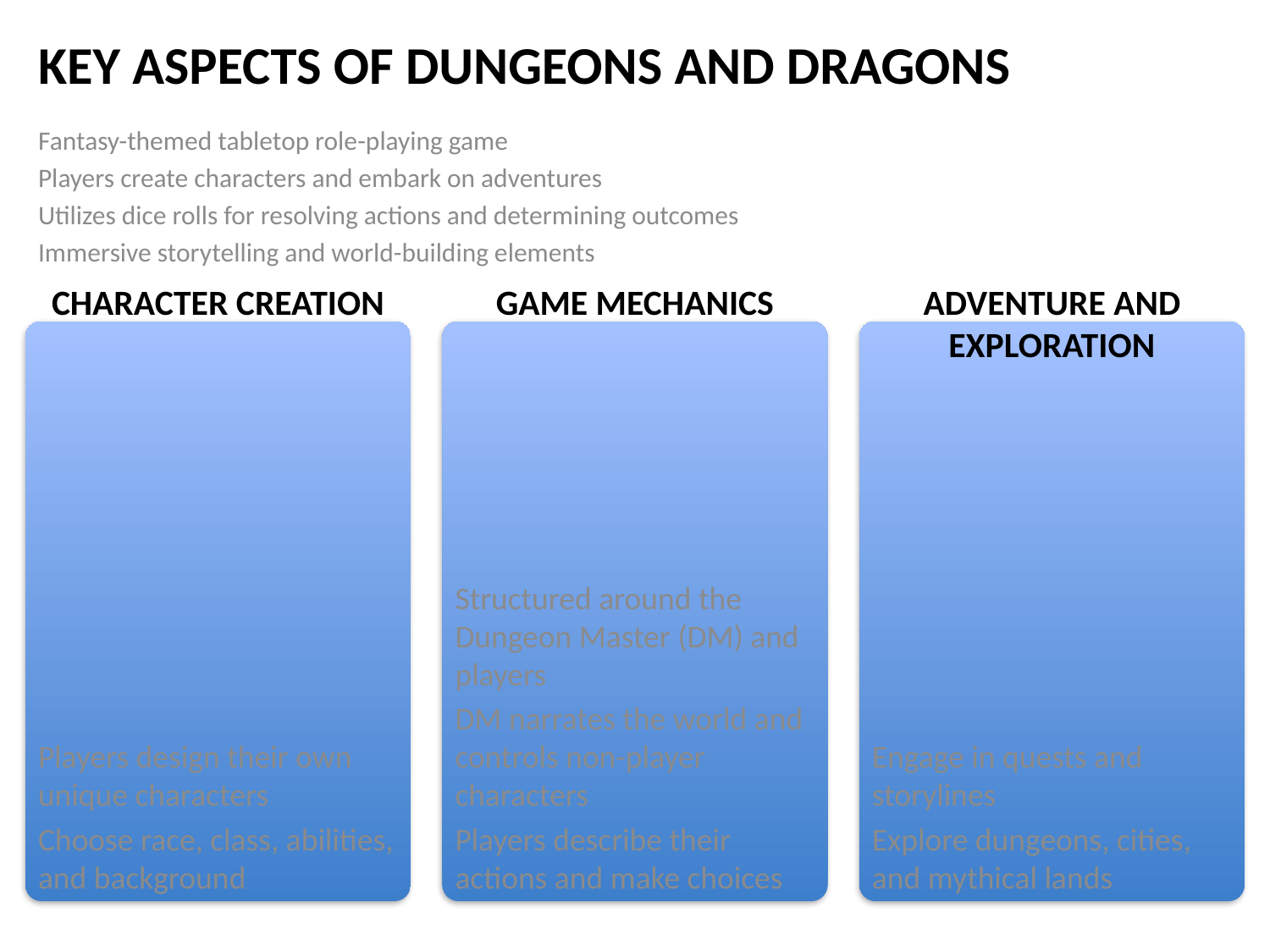

# Key Aspects of Dungeons And Dragons
Fantasy-themed tabletop role-playing game
Players create characters and embark on adventures
Utilizes dice rolls for resolving actions and determining outcomes
Immersive storytelling and world-building elements
Character Creation
Game Mechanics
Adventure and Exploration

Players design their own unique characters
Choose race, class, abilities, and background

Structured around the Dungeon Master (DM) and players
DM narrates the world and controls non-player characters
Players describe their actions and make choices

Engage in quests and storylines
Explore dungeons, cities, and mythical lands